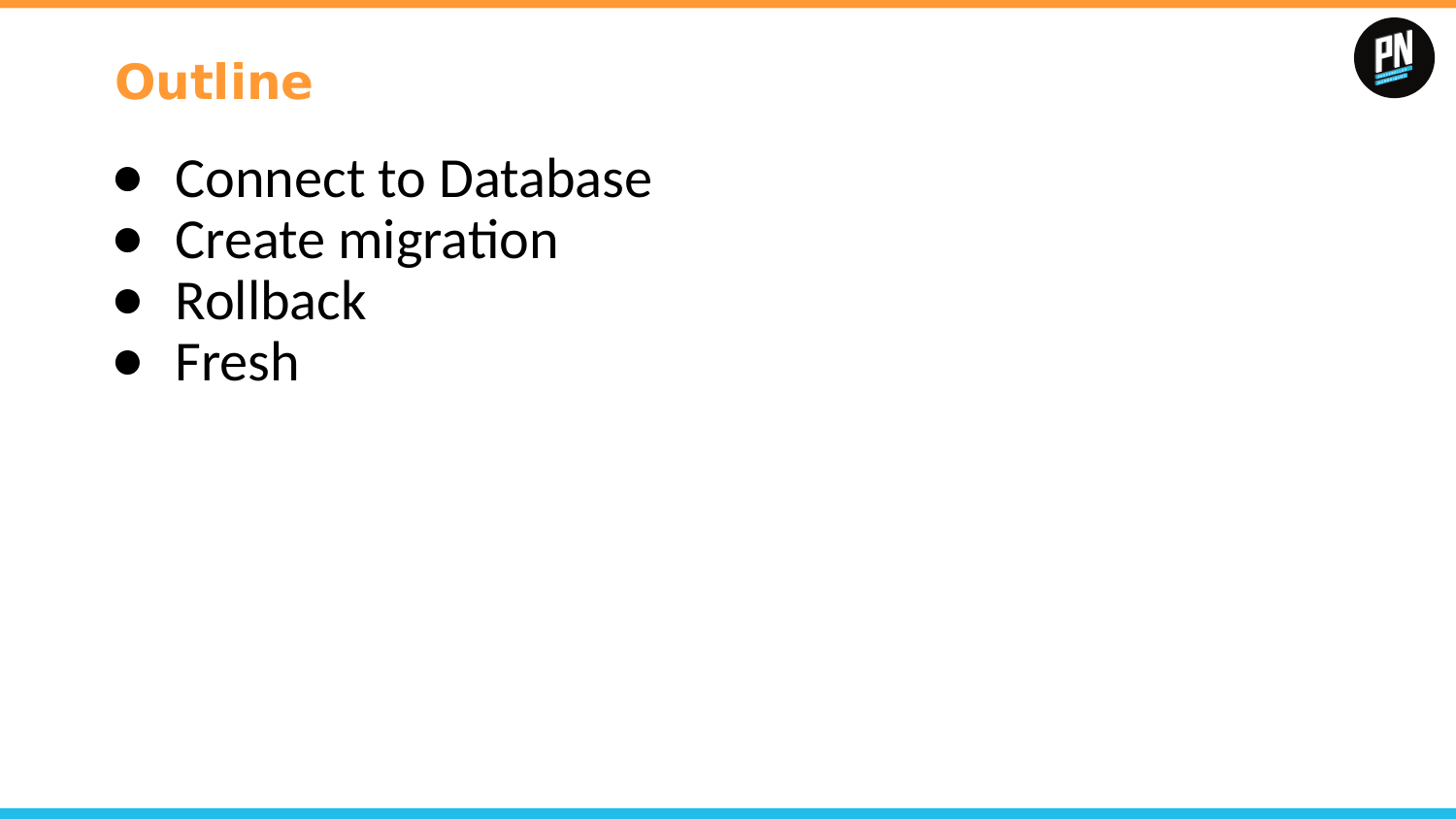

# Outline
Connect to Database
Create migration
Rollback
Fresh